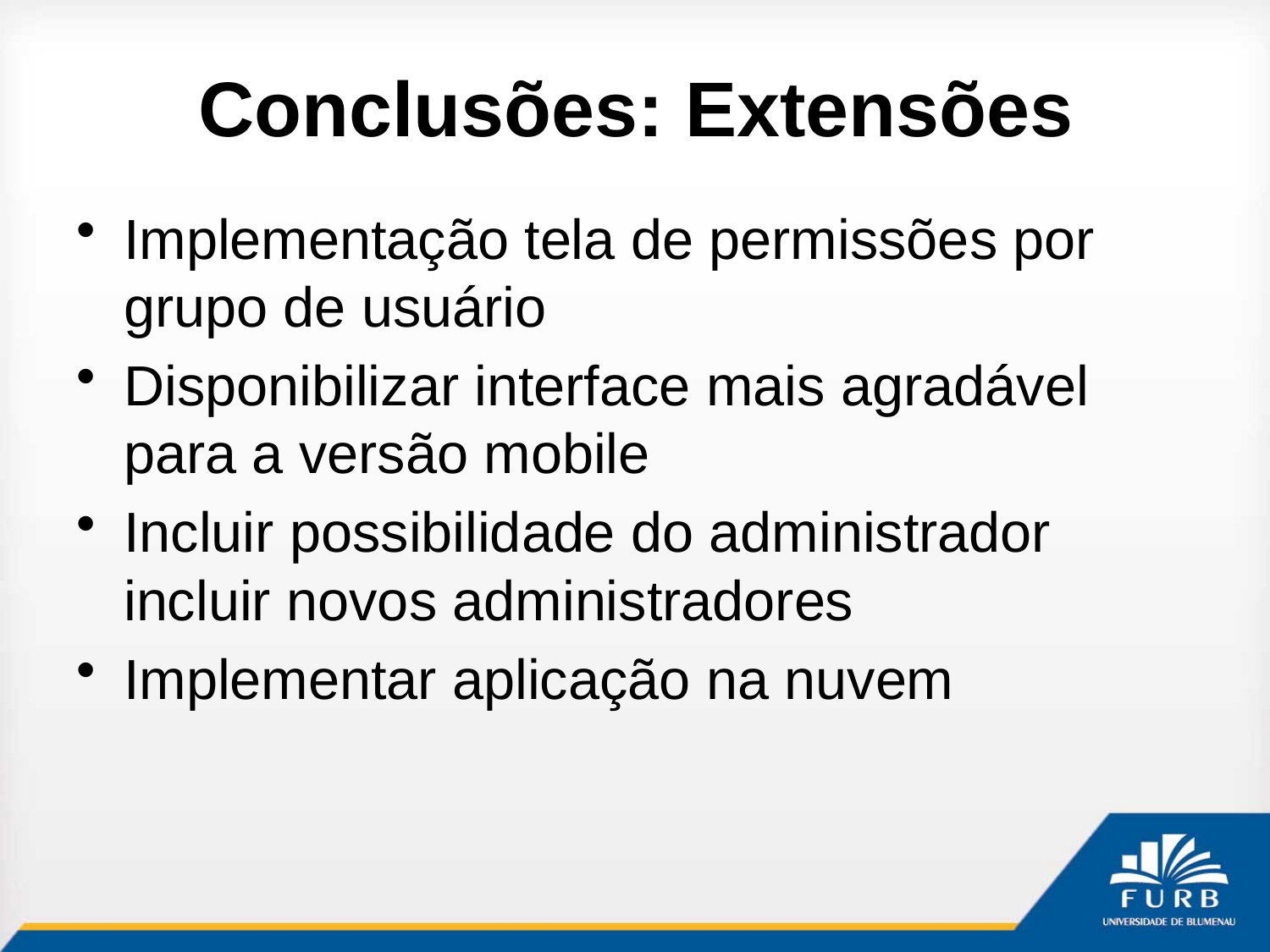

# Conclusões: Extensões
Implementação tela de permissões por grupo de usuário
Disponibilizar interface mais agradável para a versão mobile
Incluir possibilidade do administrador incluir novos administradores
Implementar aplicação na nuvem